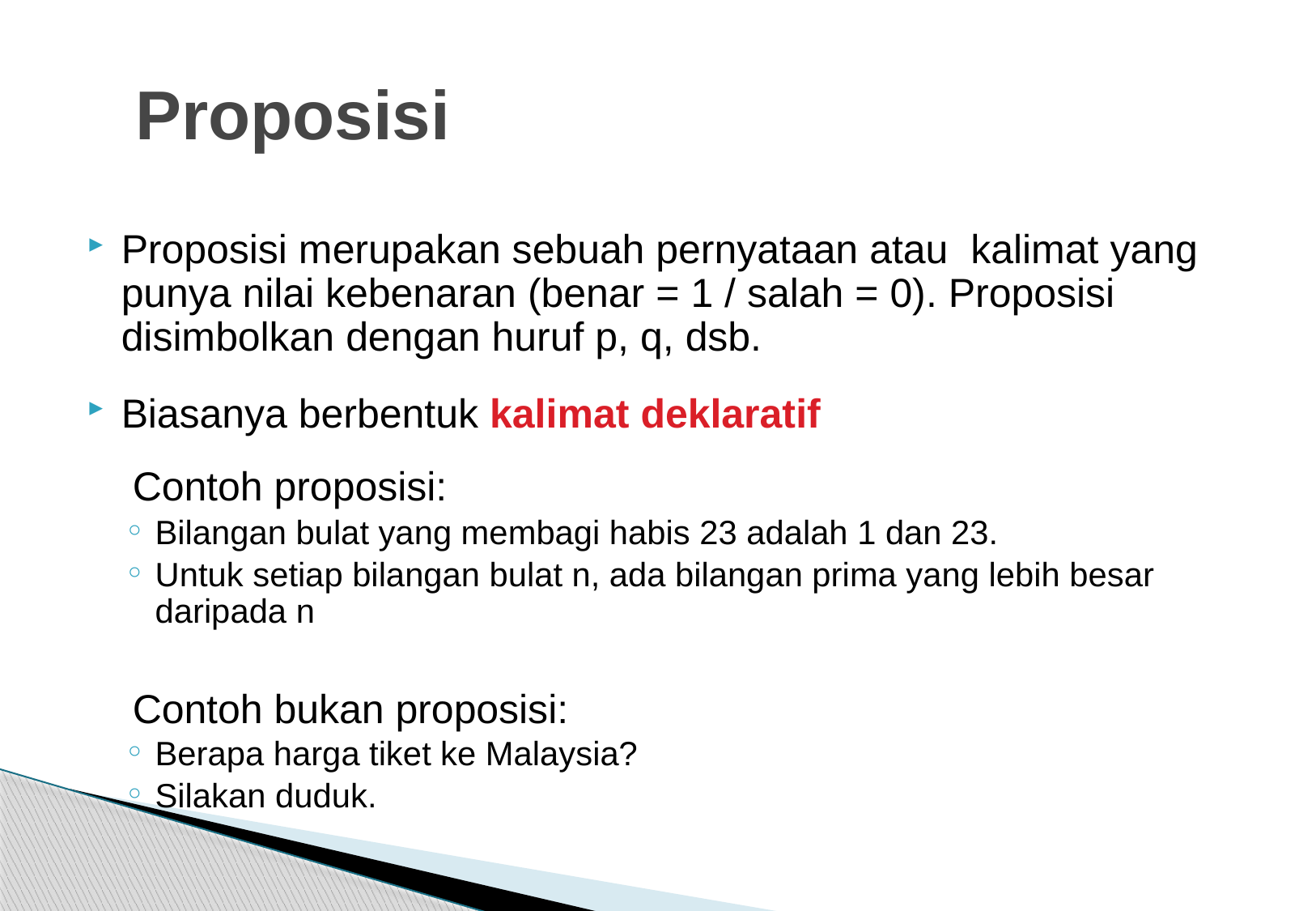

# Proposisi
Proposisi merupakan sebuah pernyataan atau  kalimat yang punya nilai kebenaran (benar = 1 / salah = 0). Proposisi  disimbolkan dengan huruf p, q, dsb.

Biasanya berbentuk kalimat deklaratif

    Contoh proposisi:
Bilangan bulat yang membagi habis 23 adalah 1 dan 23.
Untuk setiap bilangan bulat n, ada bilangan prima yang lebih besar daripada n

    Contoh bukan proposisi:
Berapa harga tiket ke Malaysia?
Silakan duduk.